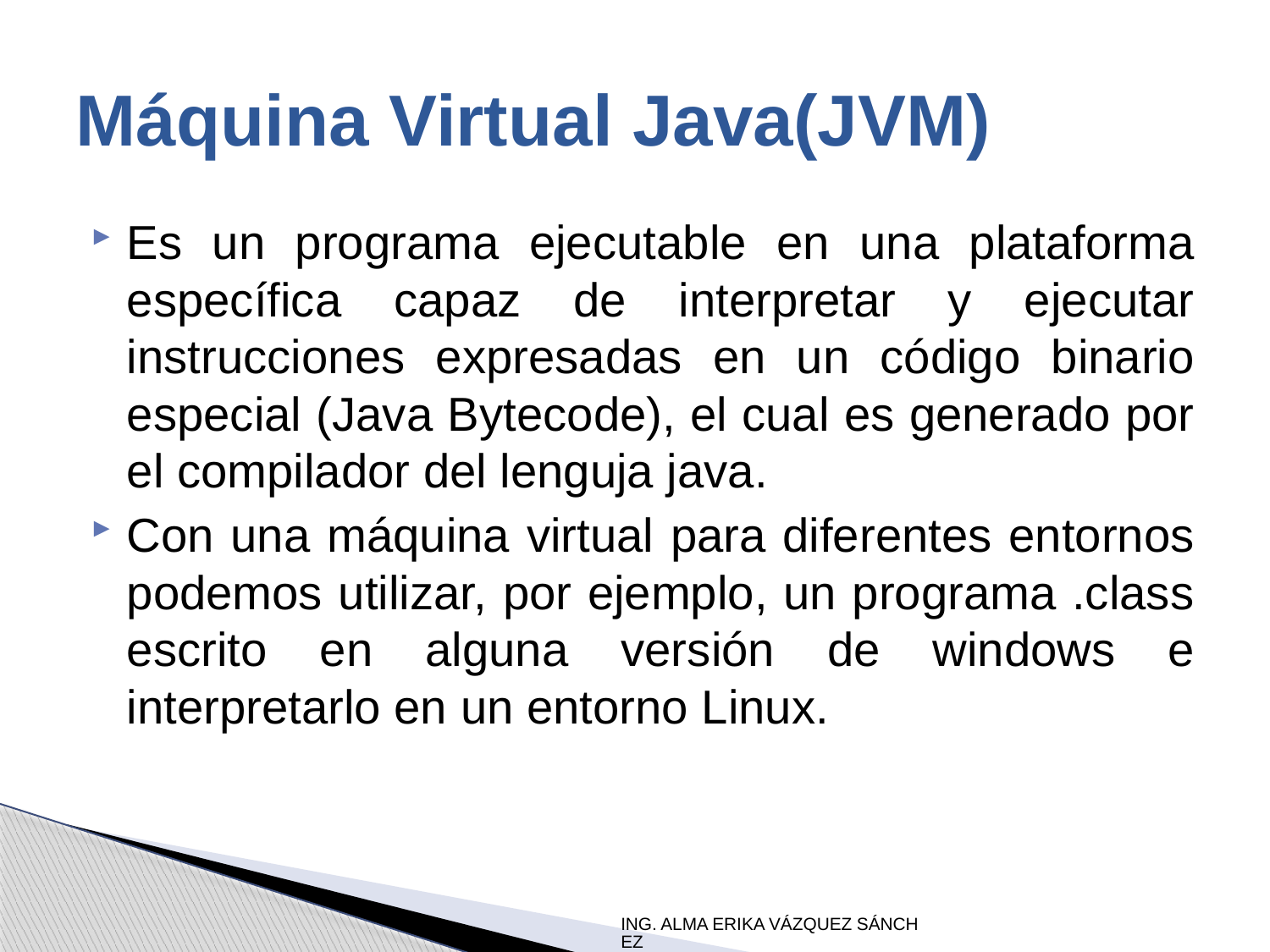

# Máquina Virtual Java(JVM)
Es un programa ejecutable en una plataforma específica capaz de interpretar y ejecutar instrucciones expresadas en un código binario especial (Java Bytecode), el cual es generado por el compilador del lenguja java.
Con una máquina virtual para diferentes entornos podemos utilizar, por ejemplo, un programa .class escrito en alguna versión de windows e interpretarlo en un entorno Linux.
ING. ALMA ERIKA VÁZQUEZ SÁNCHEZ